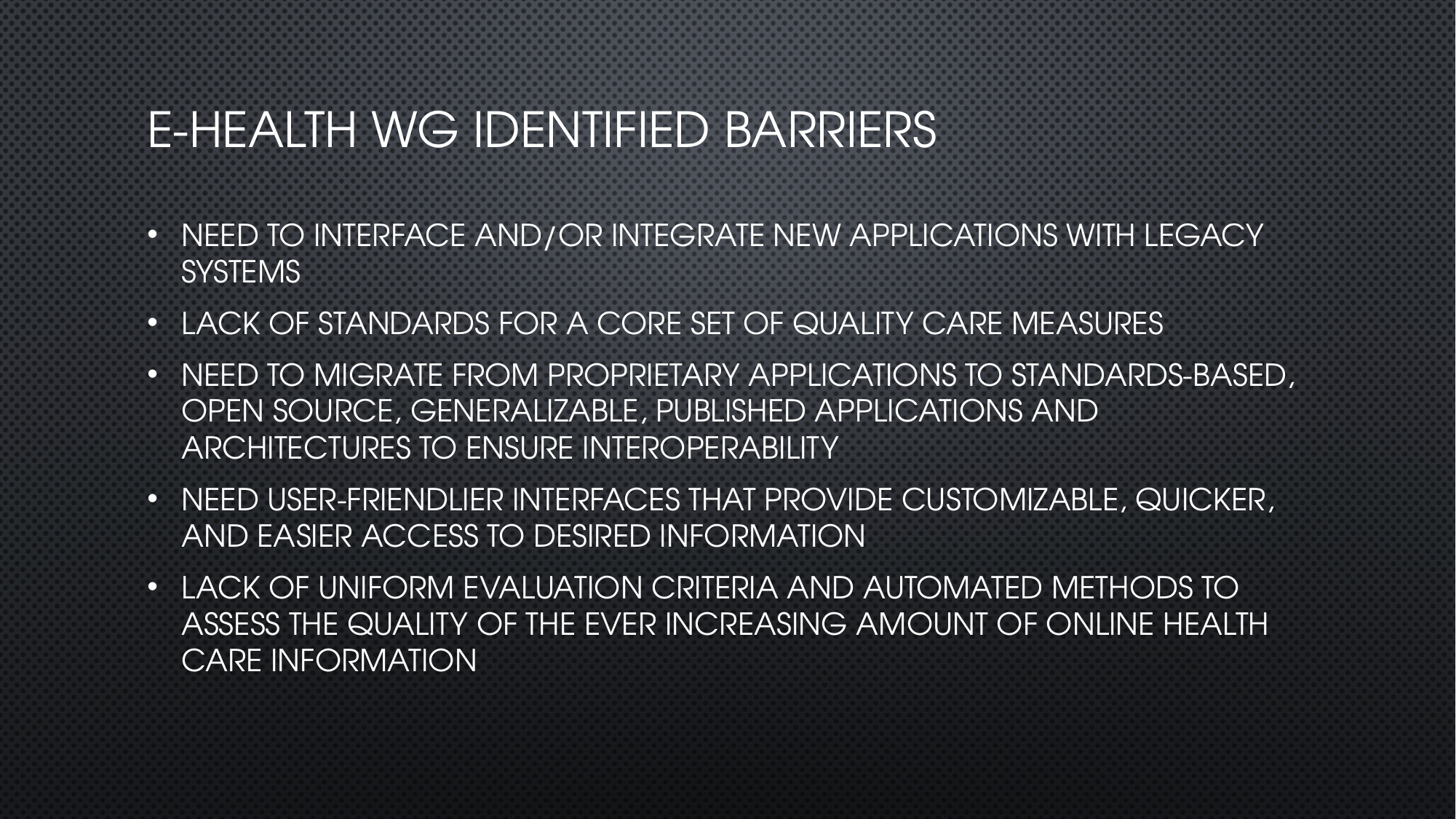

# E-Health WG Identified Barriers
Need to interface and/or integrate new applications with legacy systems
Lack of standards for a core set of quality care measures
Need to migrate from proprietary applications to standards-based, open source, generalizable, published applications and architectures to ensure interoperability
Need user-friendlier interfaces that provide customizable, quicker, and easier access to desired information
Lack of uniform evaluation criteria and automated methods to assess the quality of the ever increasing amount of online health care information